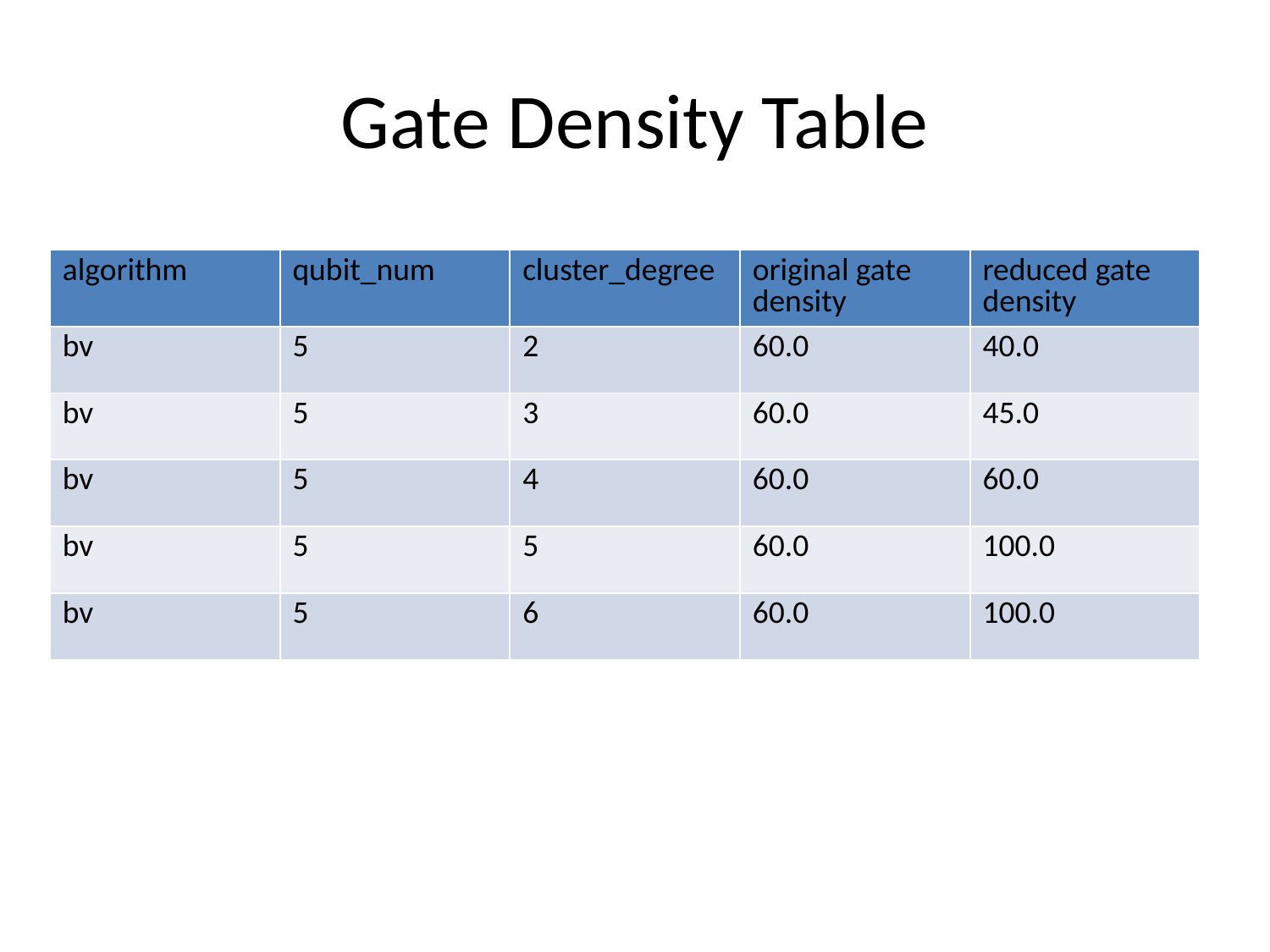

# Gate Density Table
| algorithm | qubit\_num | cluster\_degree | original gate density | reduced gate density |
| --- | --- | --- | --- | --- |
| bv | 5 | 2 | 60.0 | 40.0 |
| bv | 5 | 3 | 60.0 | 45.0 |
| bv | 5 | 4 | 60.0 | 60.0 |
| bv | 5 | 5 | 60.0 | 100.0 |
| bv | 5 | 6 | 60.0 | 100.0 |